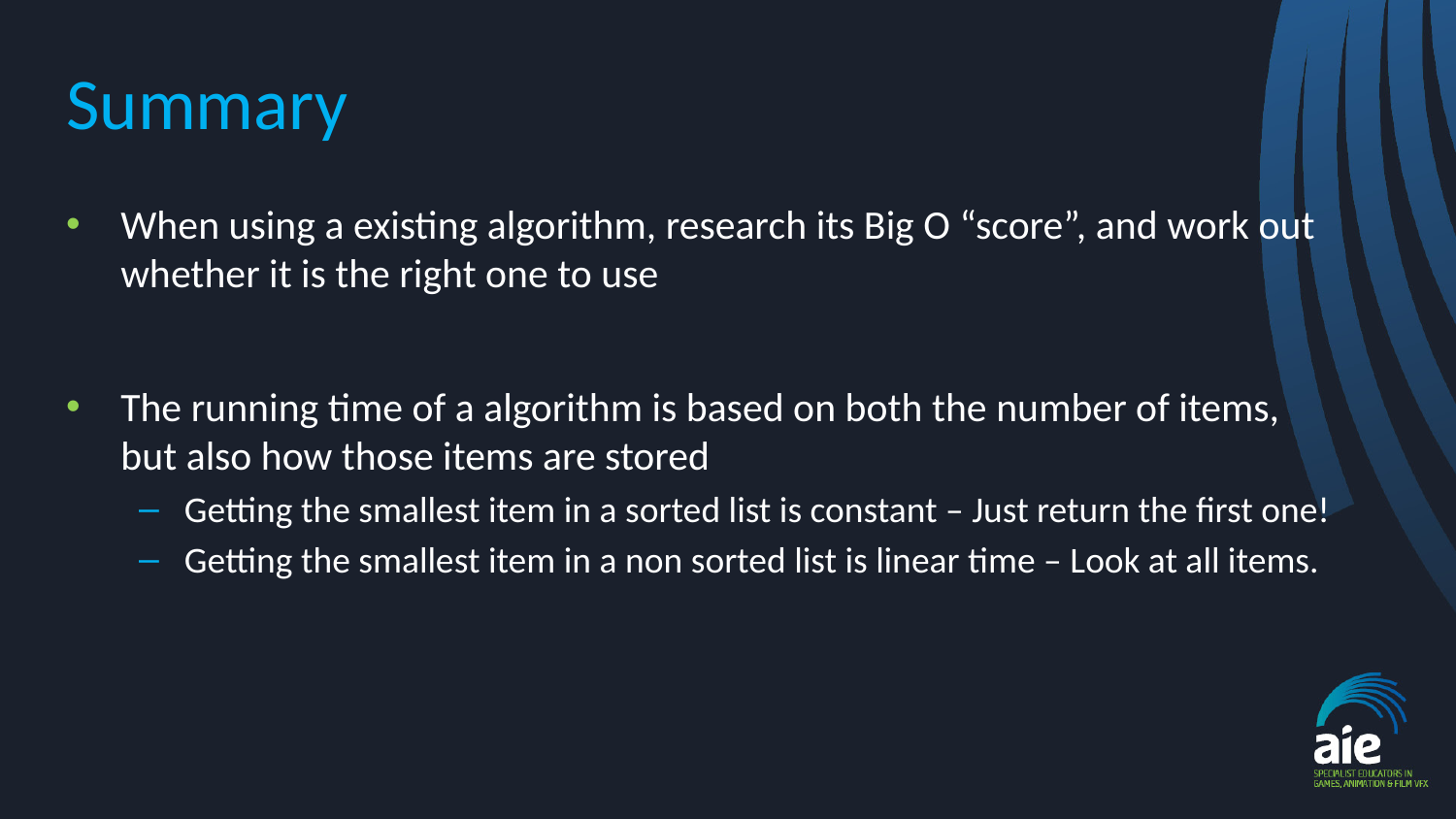

# Summary
When using a existing algorithm, research its Big O “score”, and work out whether it is the right one to use

The running time of a algorithm is based on both the number of items, but also how those items are stored
Getting the smallest item in a sorted list is constant – Just return the first one!
Getting the smallest item in a non sorted list is linear time – Look at all items.